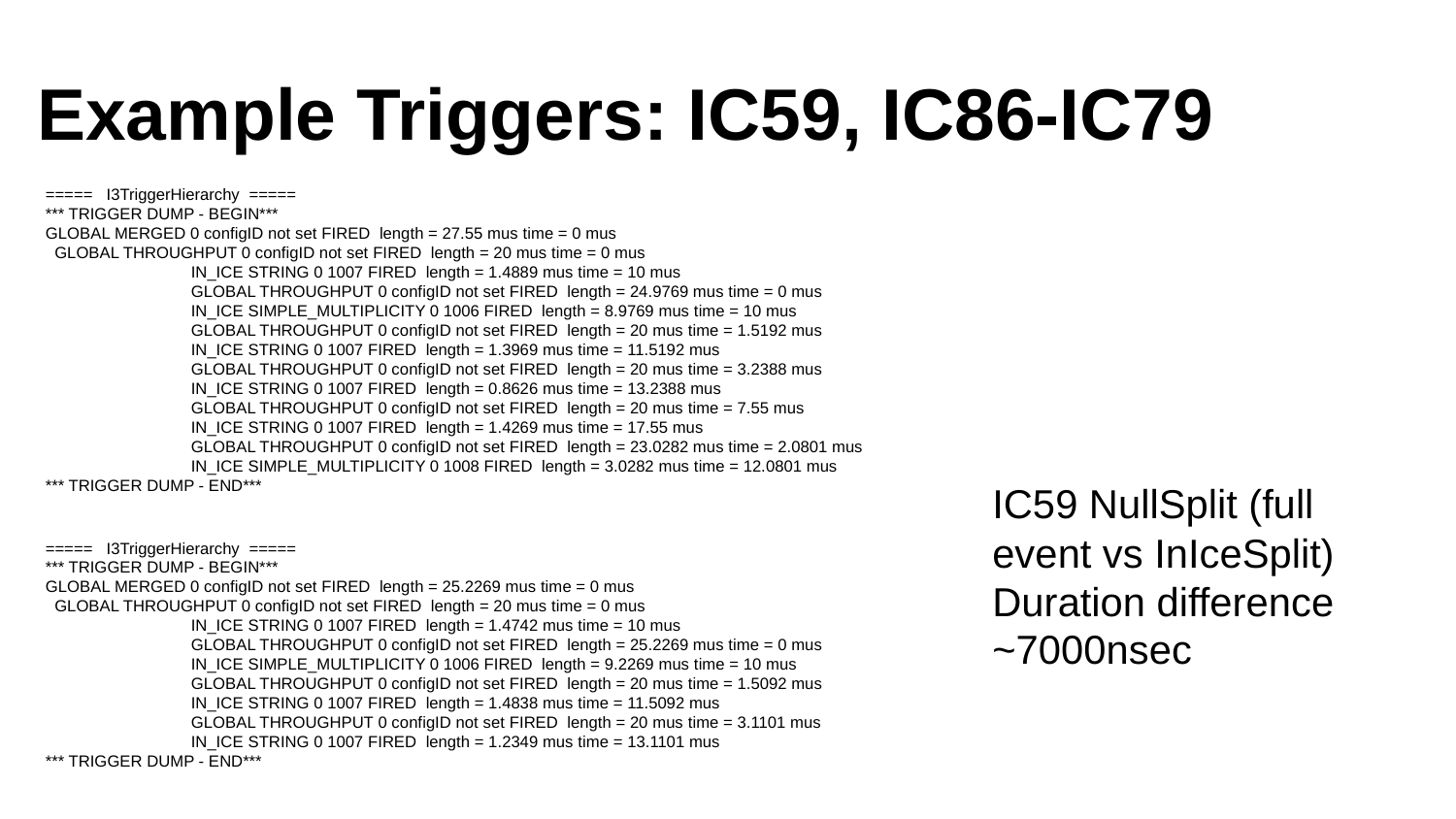

Example Triggers: IC59, IC86-IC79
=====   I3TriggerHierarchy  =====
*** TRIGGER DUMP - BEGIN***
GLOBAL MERGED 0 configID not set FIRED  length = 27.55 mus time = 0 mus
  GLOBAL THROUGHPUT 0 configID not set FIRED  length = 20 mus time = 0 mus
	IN_ICE STRING 0 1007 FIRED  length = 1.4889 mus time = 10 mus
  	GLOBAL THROUGHPUT 0 configID not set FIRED  length = 24.9769 mus time = 0 mus
    	IN_ICE SIMPLE_MULTIPLICITY 0 1006 FIRED  length = 8.9769 mus time = 10 mus
      	GLOBAL THROUGHPUT 0 configID not set FIRED  length = 20 mus time = 1.5192 mus
        	IN_ICE STRING 0 1007 FIRED  length = 1.3969 mus time = 11.5192 mus
          	GLOBAL THROUGHPUT 0 configID not set FIRED  length = 20 mus time = 3.2388 mus
            	IN_ICE STRING 0 1007 FIRED  length = 0.8626 mus time = 13.2388 mus
              	GLOBAL THROUGHPUT 0 configID not set FIRED  length = 20 mus time = 7.55 mus
                	IN_ICE STRING 0 1007 FIRED  length = 1.4269 mus time = 17.55 mus
                  	GLOBAL THROUGHPUT 0 configID not set FIRED  length = 23.0282 mus time = 2.0801 mus
                    	IN_ICE SIMPLE_MULTIPLICITY 0 1008 FIRED  length = 3.0282 mus time = 12.0801 mus
*** TRIGGER DUMP - END***

=====   I3TriggerHierarchy  =====
*** TRIGGER DUMP - BEGIN***
GLOBAL MERGED 0 configID not set FIRED  length = 25.2269 mus time = 0 mus
  GLOBAL THROUGHPUT 0 configID not set FIRED  length = 20 mus time = 0 mus
	IN_ICE STRING 0 1007 FIRED  length = 1.4742 mus time = 10 mus
  	GLOBAL THROUGHPUT 0 configID not set FIRED  length = 25.2269 mus time = 0 mus
    	IN_ICE SIMPLE_MULTIPLICITY 0 1006 FIRED  length = 9.2269 mus time = 10 mus
      	GLOBAL THROUGHPUT 0 configID not set FIRED  length = 20 mus time = 1.5092 mus
        	IN_ICE STRING 0 1007 FIRED  length = 1.4838 mus time = 11.5092 mus
          	GLOBAL THROUGHPUT 0 configID not set FIRED  length = 20 mus time = 3.1101 mus
            	IN_ICE STRING 0 1007 FIRED  length = 1.2349 mus time = 13.1101 mus
*** TRIGGER DUMP - END***

IC59 NullSplit (full event vs InIceSplit)
Duration difference ~7000nsec